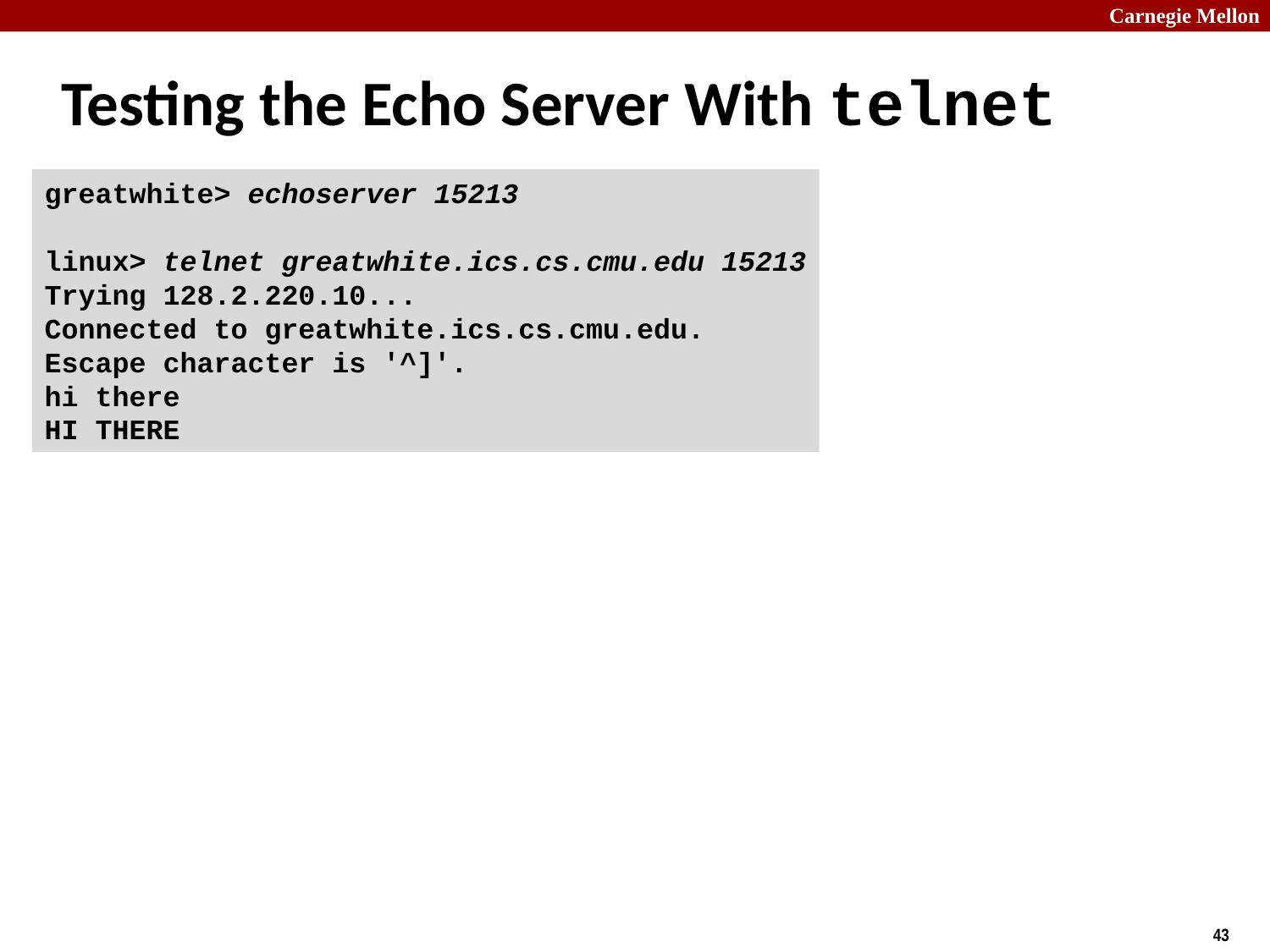

# Testing the Echo Server With telnet
greatwhite> echoserver 15213

linux> telnet greatwhite.ics.cs.cmu.edu 15213
Trying 128.2.220.10...
Connected to greatwhite.ics.cs.cmu.edu.
Escape character is '^]'.
hi there
HI THERE